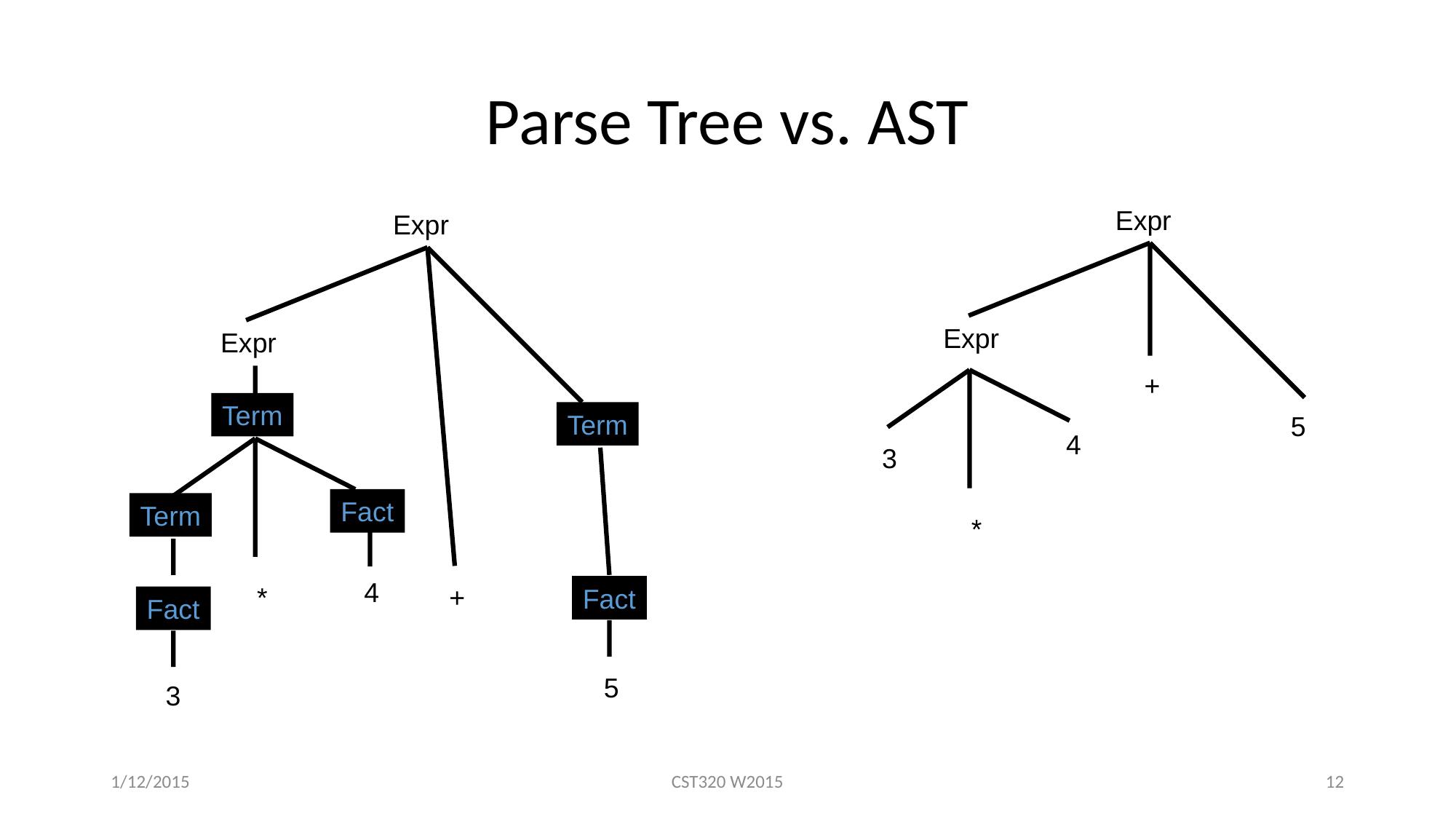

# Parse Tree vs. AST
Expr
Expr

Expr
Expr
+

Term
Term
5
4
3

Fact
Term
*

4
*
+
Fact
Fact

5
3
1/12/2015
CST320 W2015
12